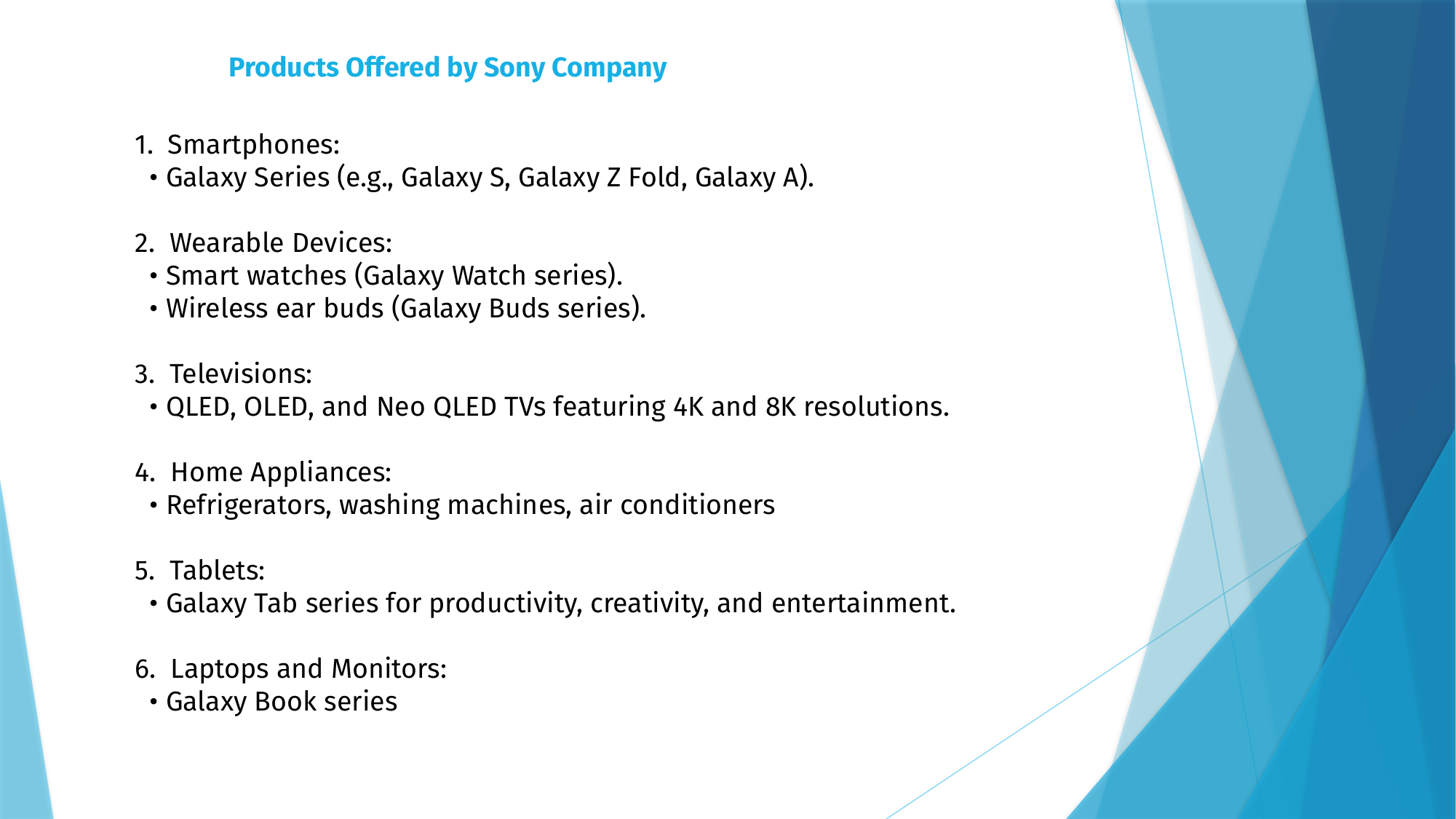

Products Offered by Sony Company
1.  Smartphones:
  • Galaxy Series (e.g., Galaxy S, Galaxy Z Fold, Galaxy A).

2.  Wearable Devices:
  • Smart watches (Galaxy Watch series).
  • Wireless ear buds (Galaxy Buds series).

3.  Televisions:
  • QLED, OLED, and Neo QLED TVs featuring 4K and 8K resolutions.

4.  Home Appliances:
  • Refrigerators, washing machines, air conditioners

5.  Tablets:
  • Galaxy Tab series for productivity, creativity, and entertainment.

6.  Laptops and Monitors:
  • Galaxy Book series